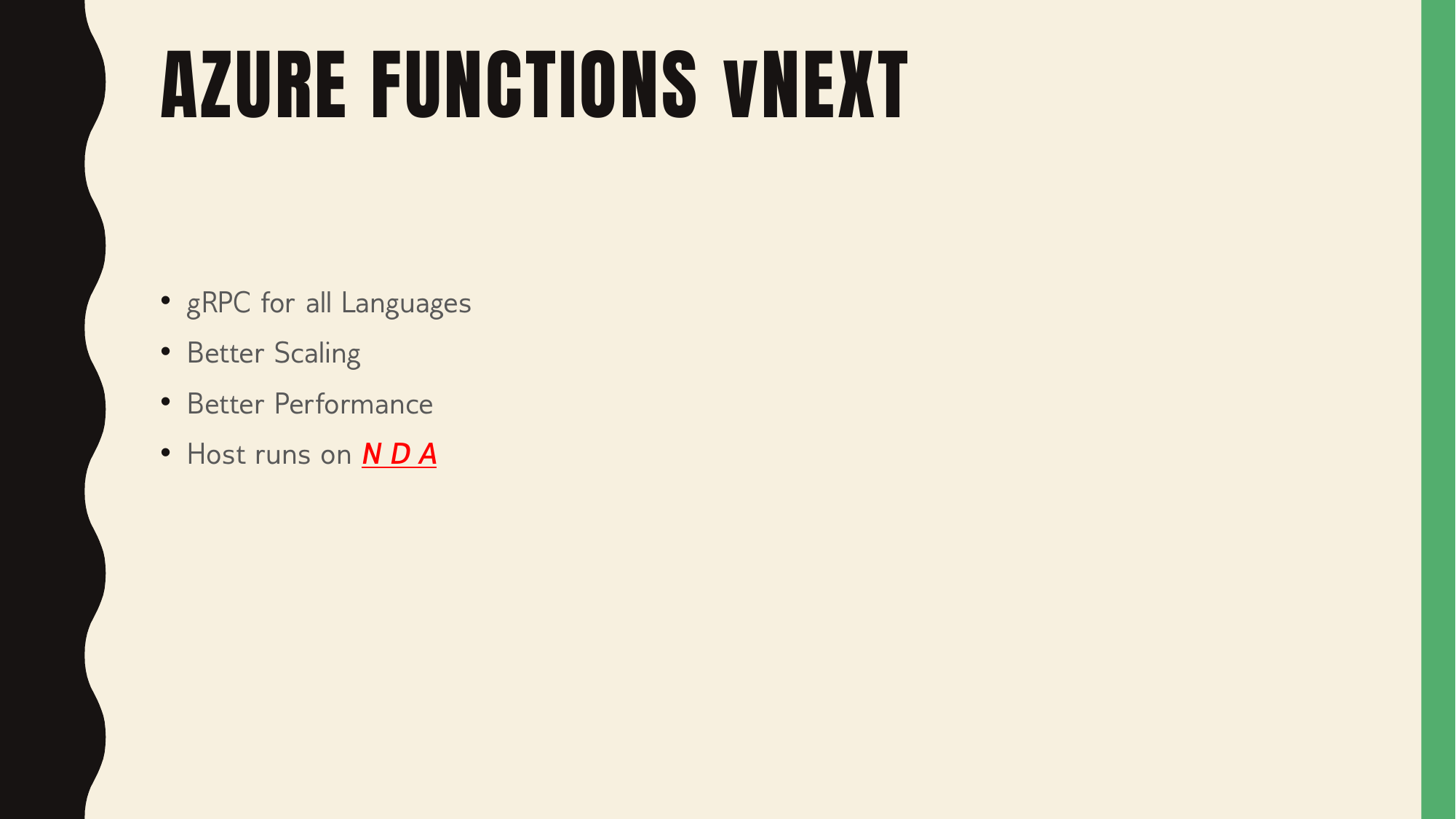

# Azure Functions vNext
gRPC for all Languages
Better Scaling
Better Performance
Host runs on NDA